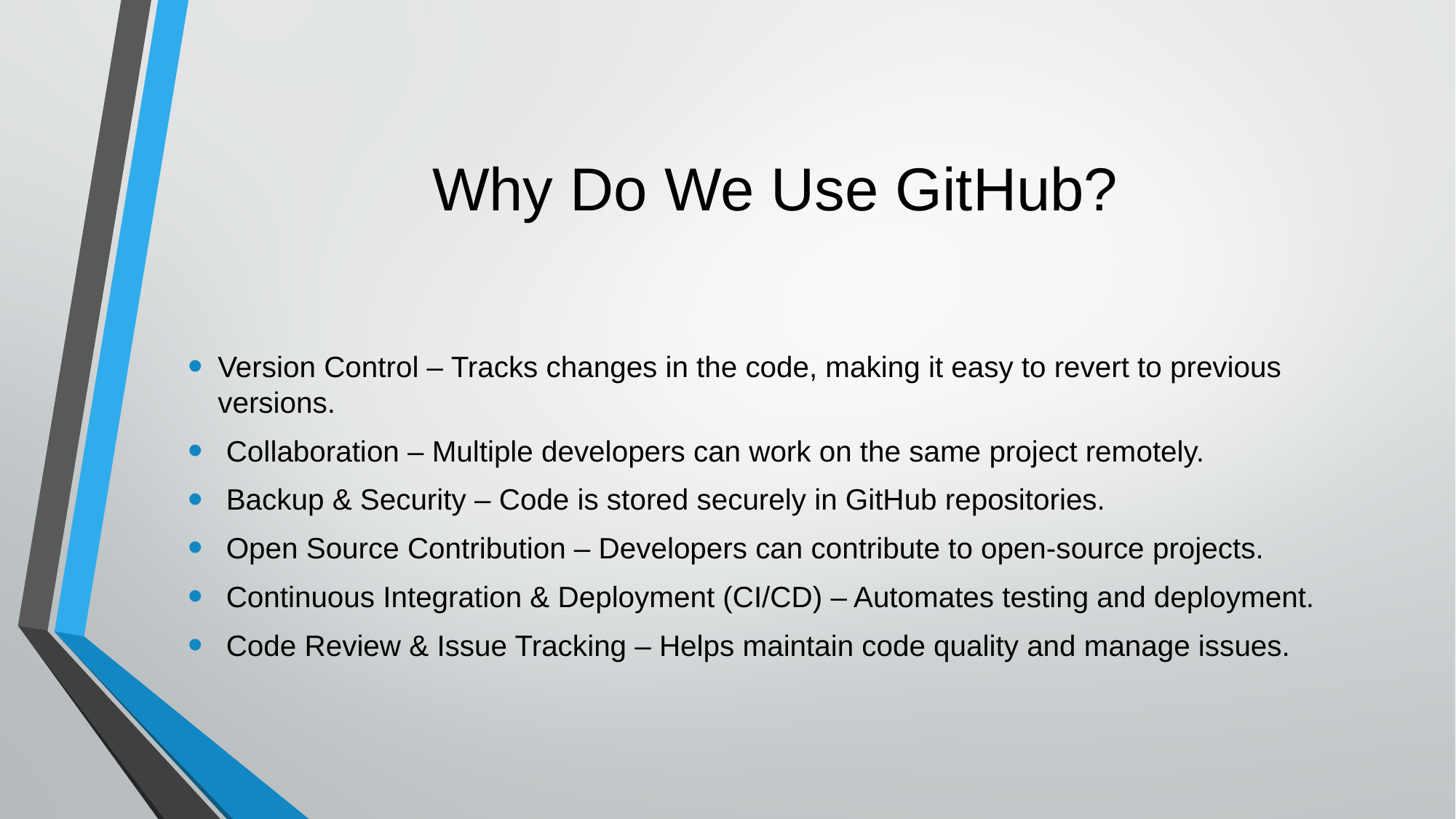

# Why Do We Use GitHub?
Version Control – Tracks changes in the code, making it easy to revert to previous versions.
 Collaboration – Multiple developers can work on the same project remotely.
 Backup & Security – Code is stored securely in GitHub repositories.
 Open Source Contribution – Developers can contribute to open-source projects.
 Continuous Integration & Deployment (CI/CD) – Automates testing and deployment.
 Code Review & Issue Tracking – Helps maintain code quality and manage issues.